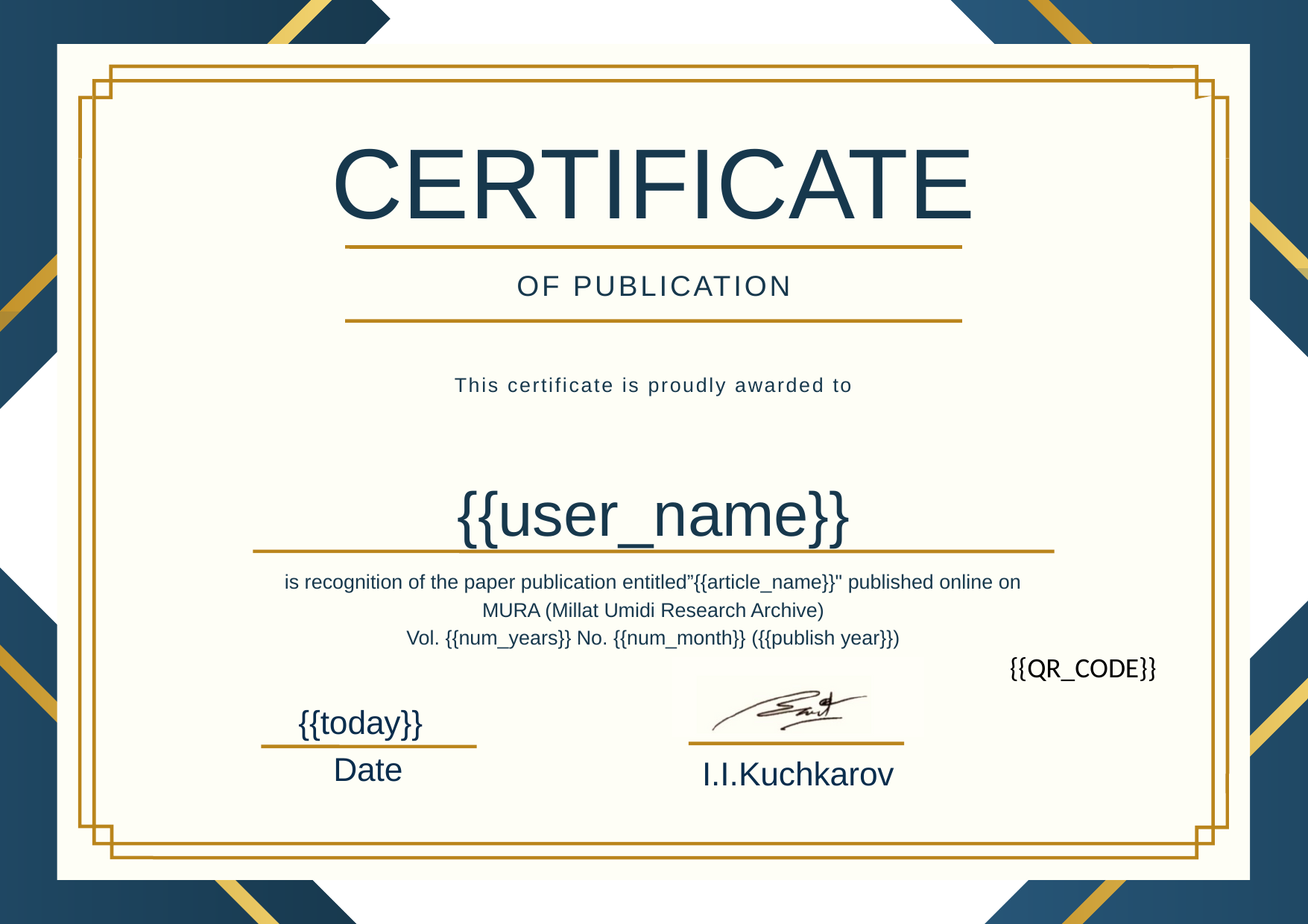

CERTIFICATE

OF PUBLICATION

This certificate is proudly awarded to
{{user_name}}

is recognition of the paper publication entitled”{{article_name}}" published online on MURA (Millat Umidi Research Archive)
Vol. {{num_years}} No. {{num_month}} ({{publish year}})

{{QR_CODE}}

{{today}}

I.I.Kuchkarov

Date